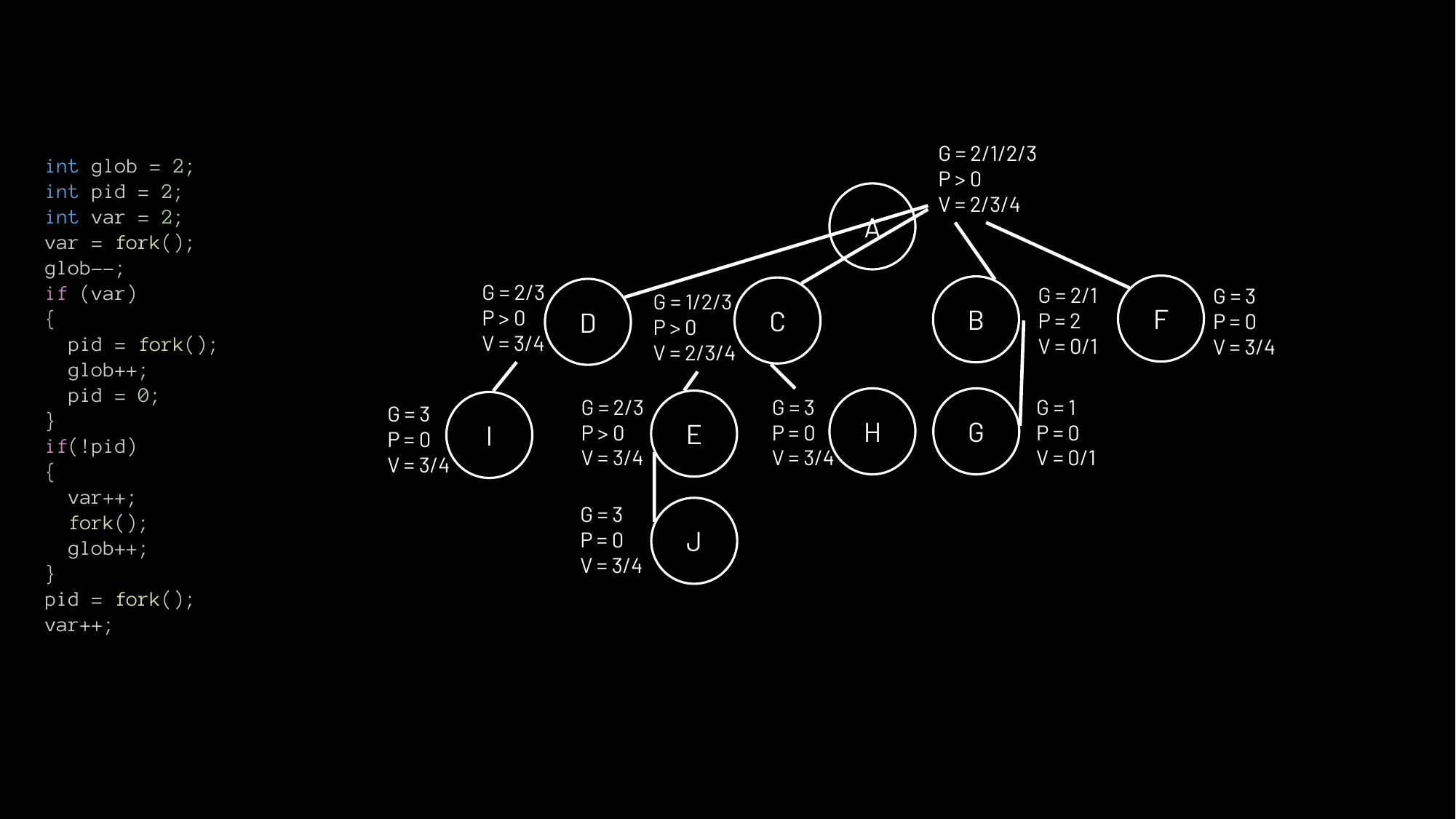

G = 2/1/2/3
P > 0
V = 2/3/4

A
int glob = 2;
int pid = 2;
int var = 2;
var = fork();
glob--;
if (var)
{
  pid = fork();
  glob++;
  pid = 0;
}
if(!pid)
{
  var++;
  fork();
  glob++;
}
pid = fork();
var++;

G = 2/3
P > 0
V = 3/4

D

F
G = 3
P = 0
V = 3/4

B
G = 2/1
P = 2
V = 0/1

C
G = 1/2/3
P > 0
V = 2/3/4

G = 2/3
P > 0
V = 3/4

E
G = 3
P = 0
V = 3/4

H

G
G = 1
P = 0
V = 0/1

I
G = 3
P = 0
V = 3/4

G = 3
P = 0
V = 3/4

J